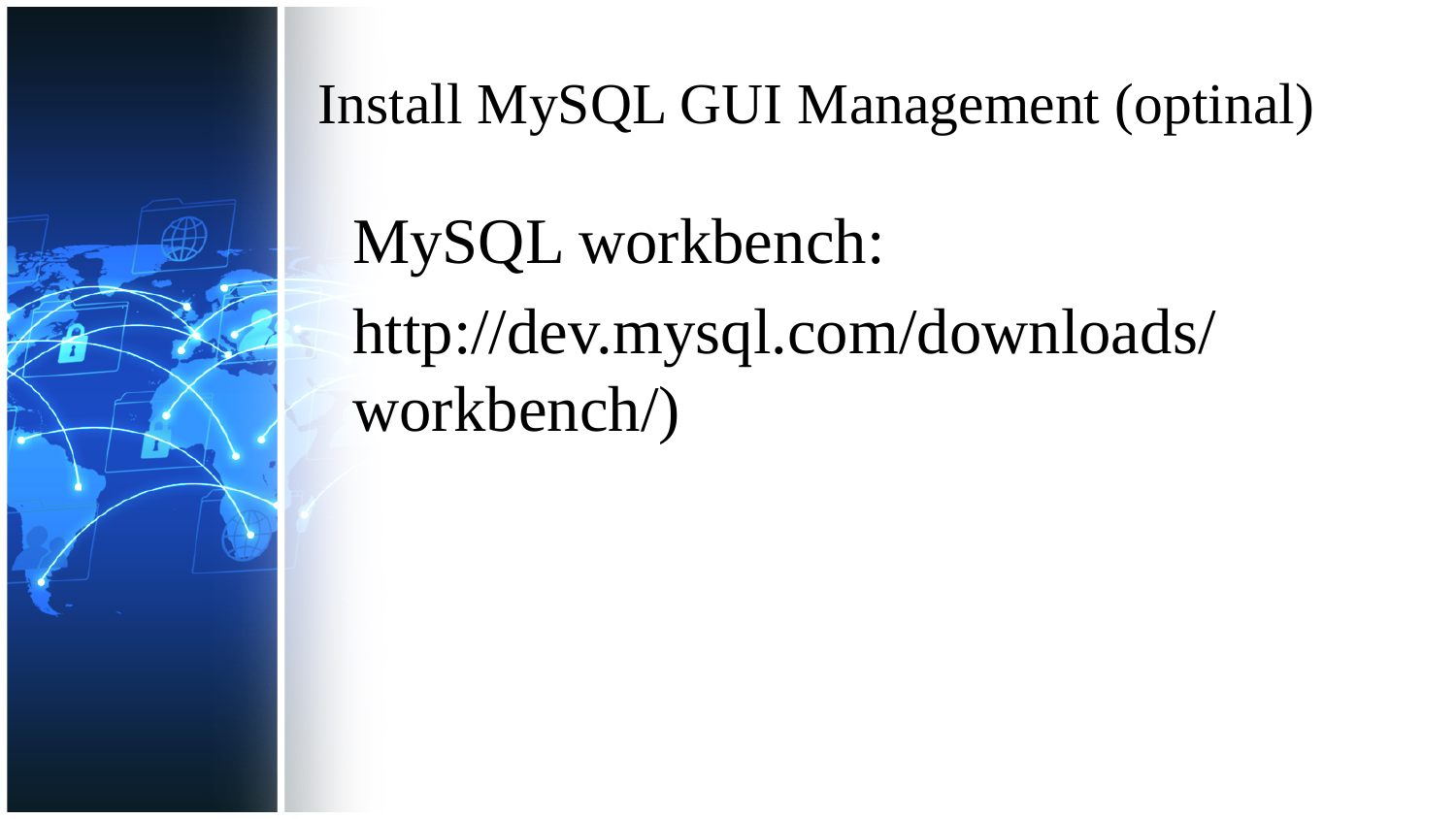

# Install MySQL GUI Management (optinal)
MySQL workbench:
http://dev.mysql.com/downloads/workbench/)